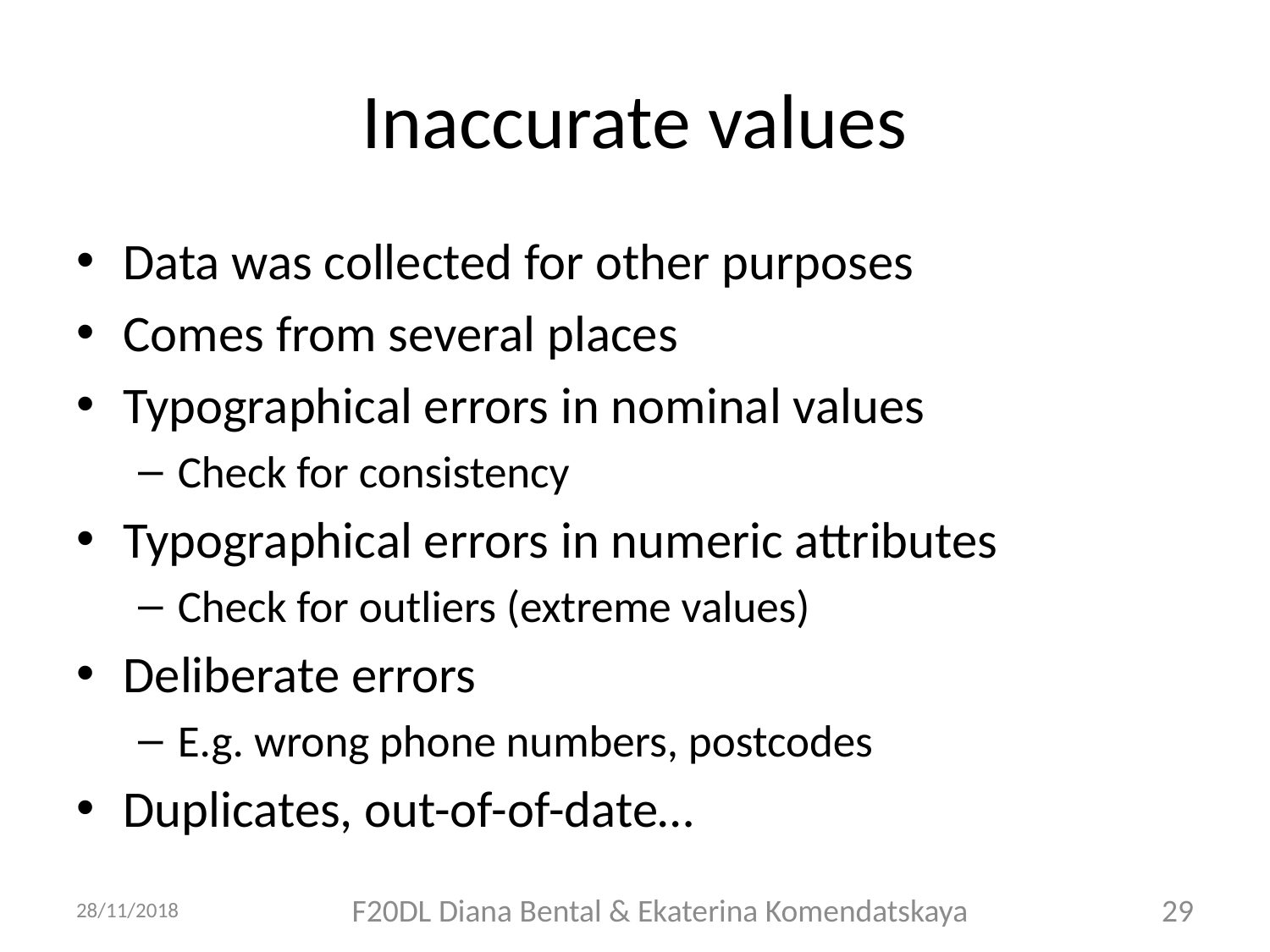

# Inaccurate values
Data was collected for other purposes
Comes from several places
Typographical errors in nominal values
Check for consistency
Typographical errors in numeric attributes
Check for outliers (extreme values)
Deliberate errors
E.g. wrong phone numbers, postcodes
Duplicates, out-of-of-date…
28/11/2018
F20DL Diana Bental & Ekaterina Komendatskaya
29